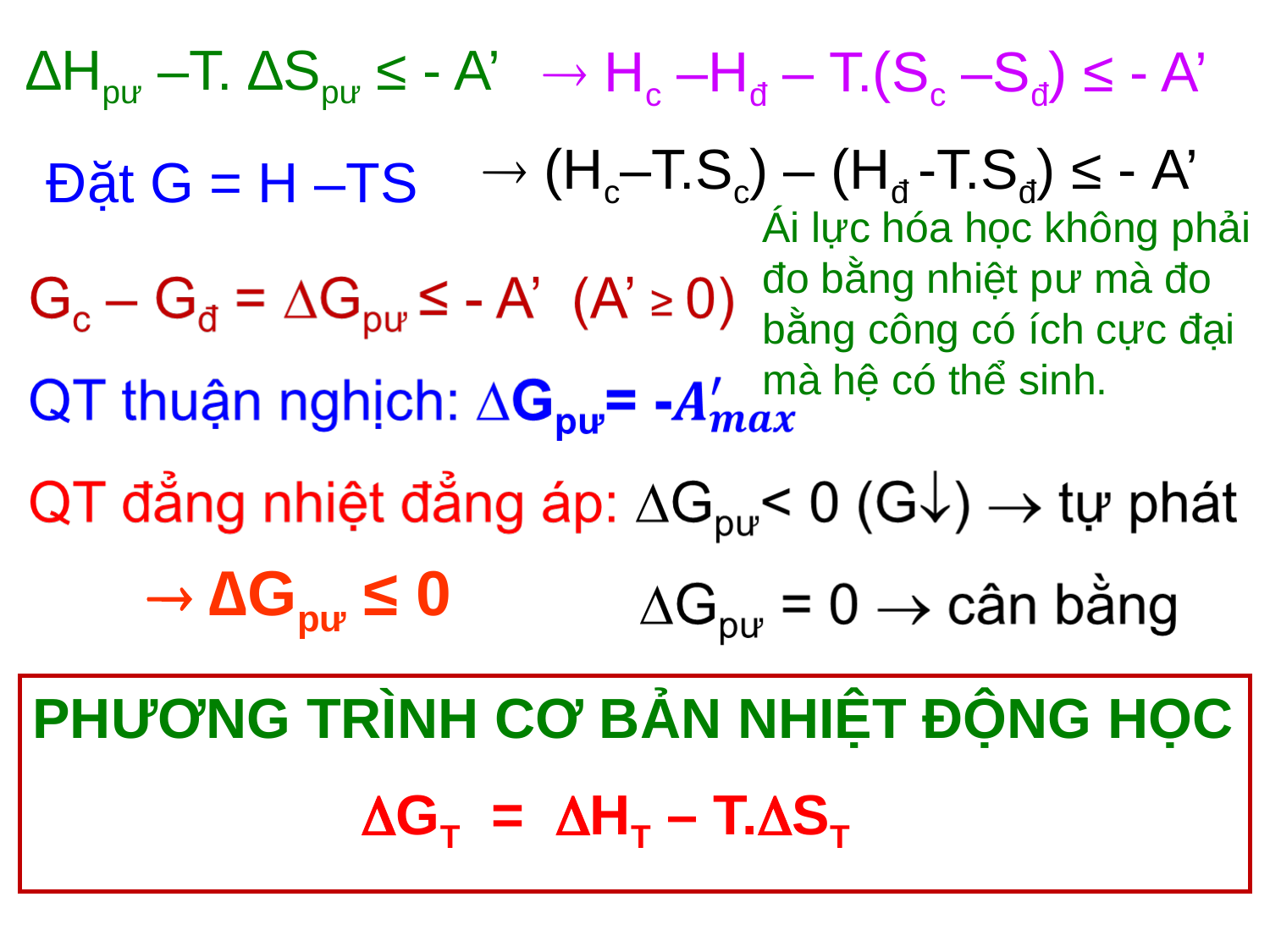

# ∆Hpư –T. ∆Spư ≤ - A’
→ Hc –Hđ – T.(Sc –Sđ) ≤ - A’
→ (Hc–T.Sc) – (Hđ -T.Sđ) ≤ - A’
  Đặt G = H –TS
Ái lực hóa học không phải đo bằng nhiệt pư mà đo bằng công có ích cực đại mà hệ có thể sinh.

→ ∆Gpư ≤ 0

PHƯƠNG TRÌNH CƠ BẢN NHIỆT ĐỘNG HỌC
                     ΔGT  =  ΔHT – T.ΔST